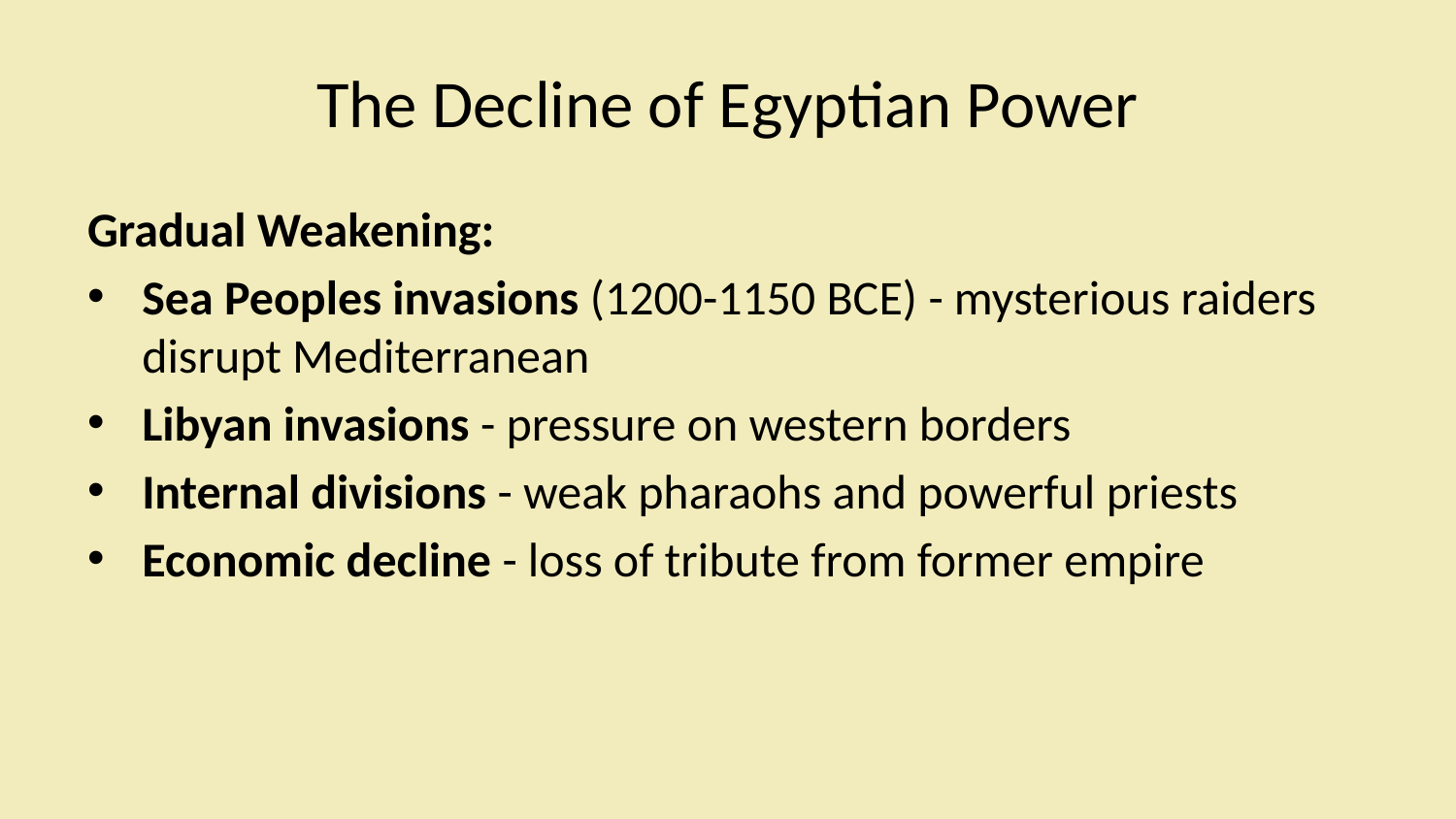

# The Decline of Egyptian Power
Gradual Weakening:
Sea Peoples invasions (1200-1150 BCE) - mysterious raiders disrupt Mediterranean
Libyan invasions - pressure on western borders
Internal divisions - weak pharaohs and powerful priests
Economic decline - loss of tribute from former empire